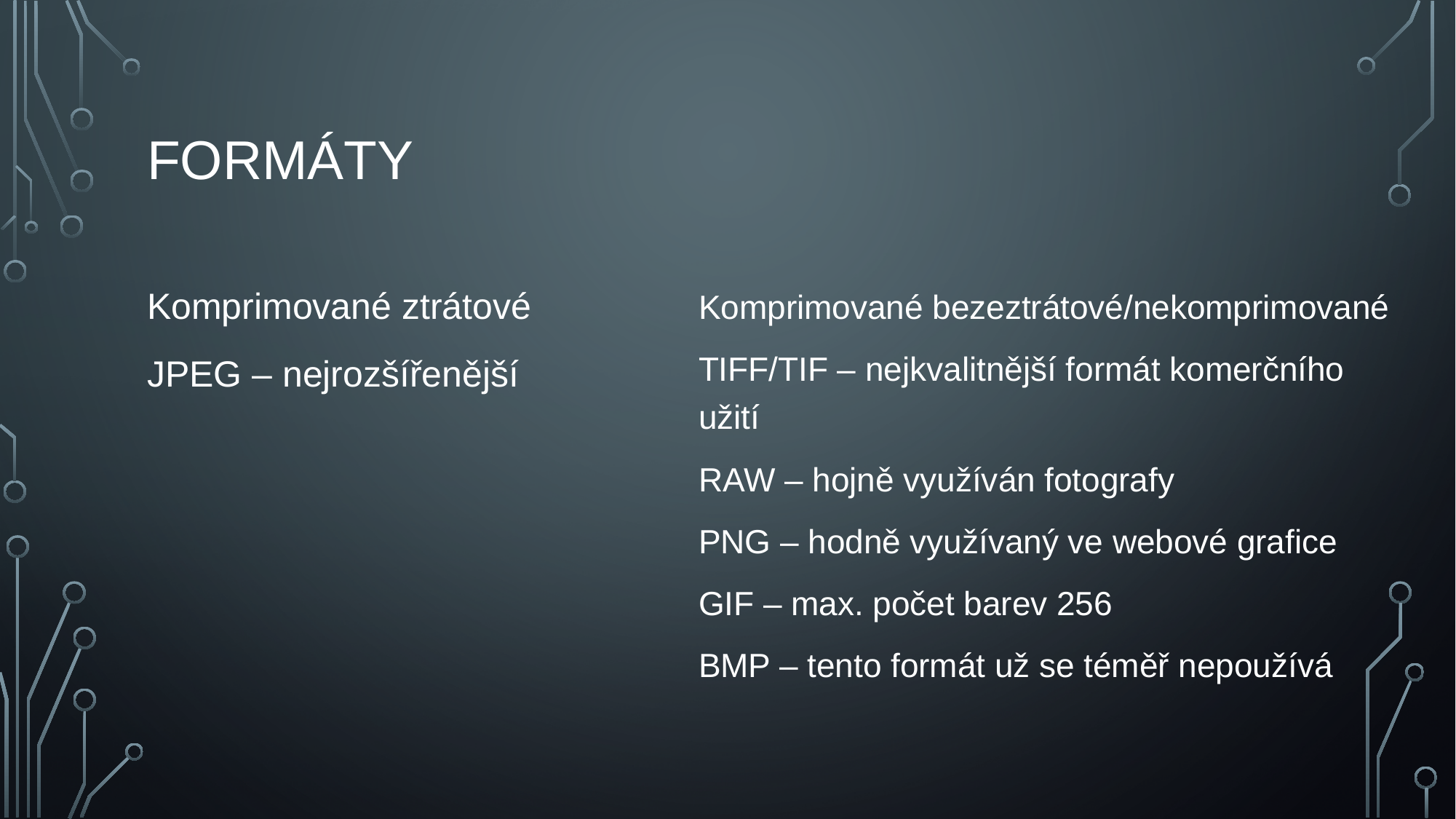

# Formáty
Komprimované ztrátové
JPEG – nejrozšířenější
Komprimované bezeztrátové/nekomprimované
TIFF/TIF – nejkvalitnější formát komerčního užití
RAW – hojně využíván fotografy
PNG – hodně využívaný ve webové grafice
GIF – max. počet barev 256
BMP – tento formát už se téměř nepoužívá